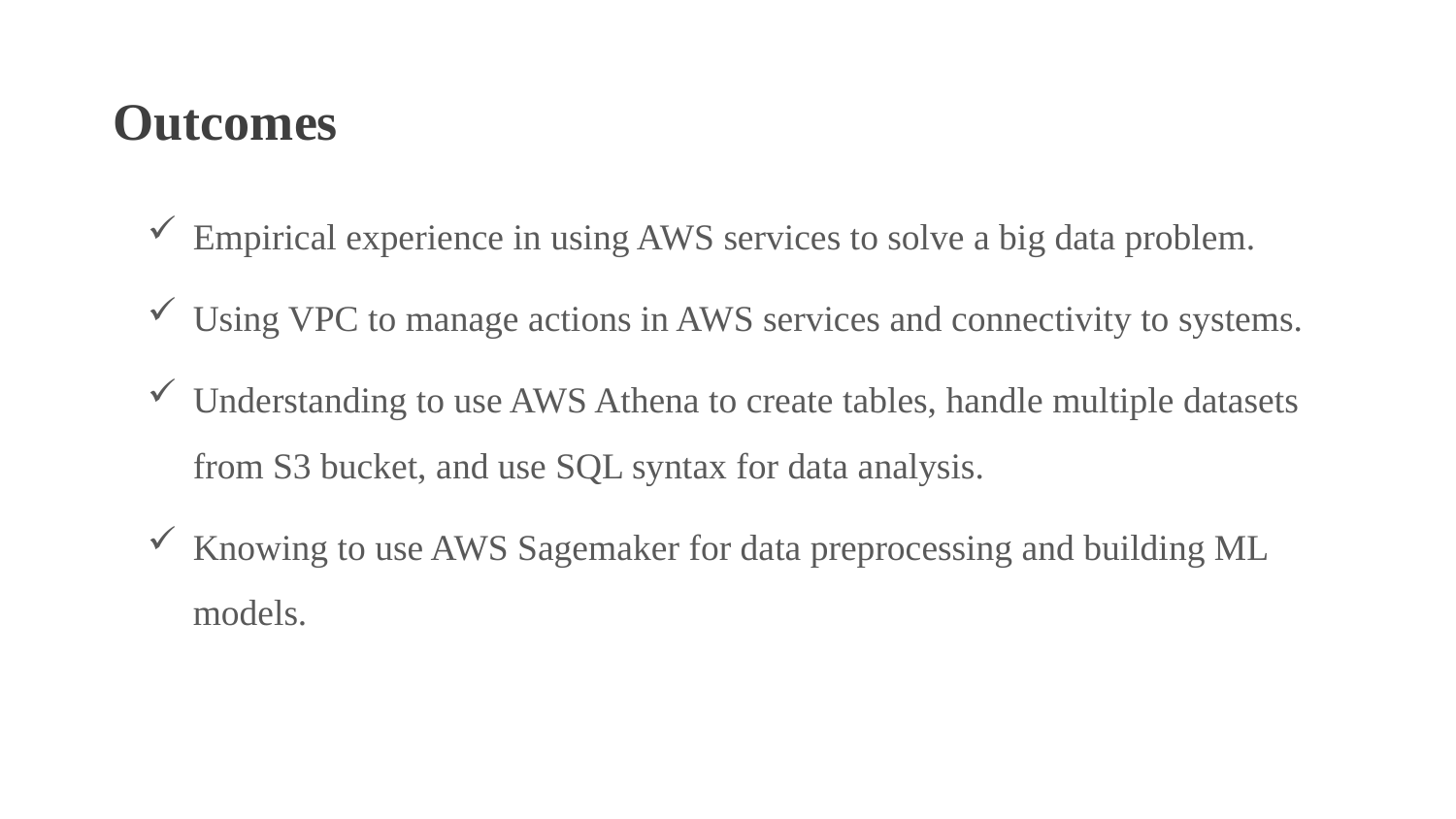

# Outcomes
Empirical experience in using AWS services to solve a big data problem.
Using VPC to manage actions in AWS services and connectivity to systems.
Understanding to use AWS Athena to create tables, handle multiple datasets from S3 bucket, and use SQL syntax for data analysis.
Knowing to use AWS Sagemaker for data preprocessing and building ML models.